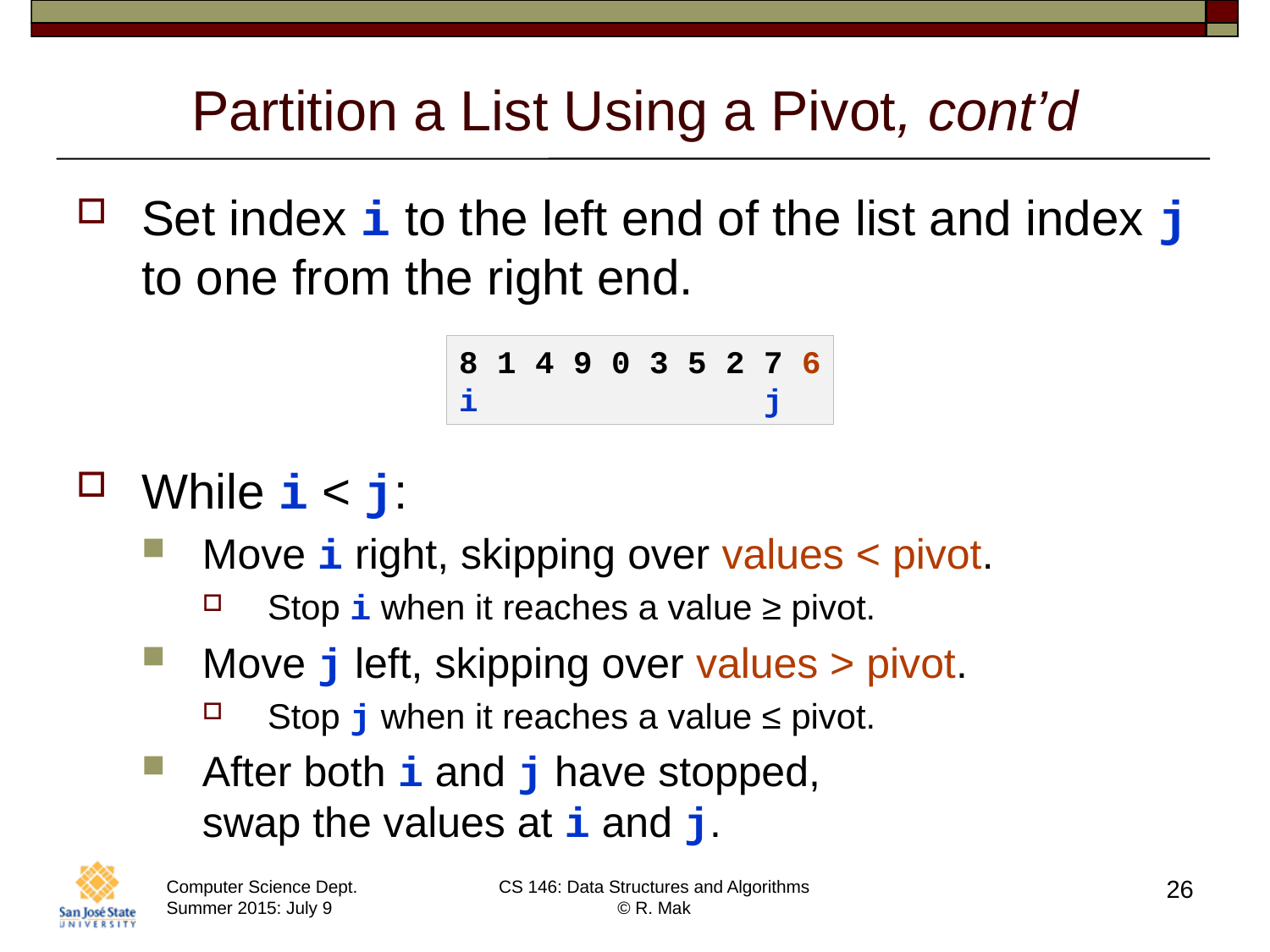

# Partition a List Using a Pivot, cont’d
Set index i to the left end of the list and index j to one from the right end.

While i < j:
Move i right, skipping over values < pivot.
Stop i when it reaches a value ≥ pivot.
Move j left, skipping over values > pivot.
Stop j when it reaches a value ≤ pivot.
After both i and j have stopped,
swap the values at i and j.
8 1 4 9 0 3 5 2 7 6
i               j
26